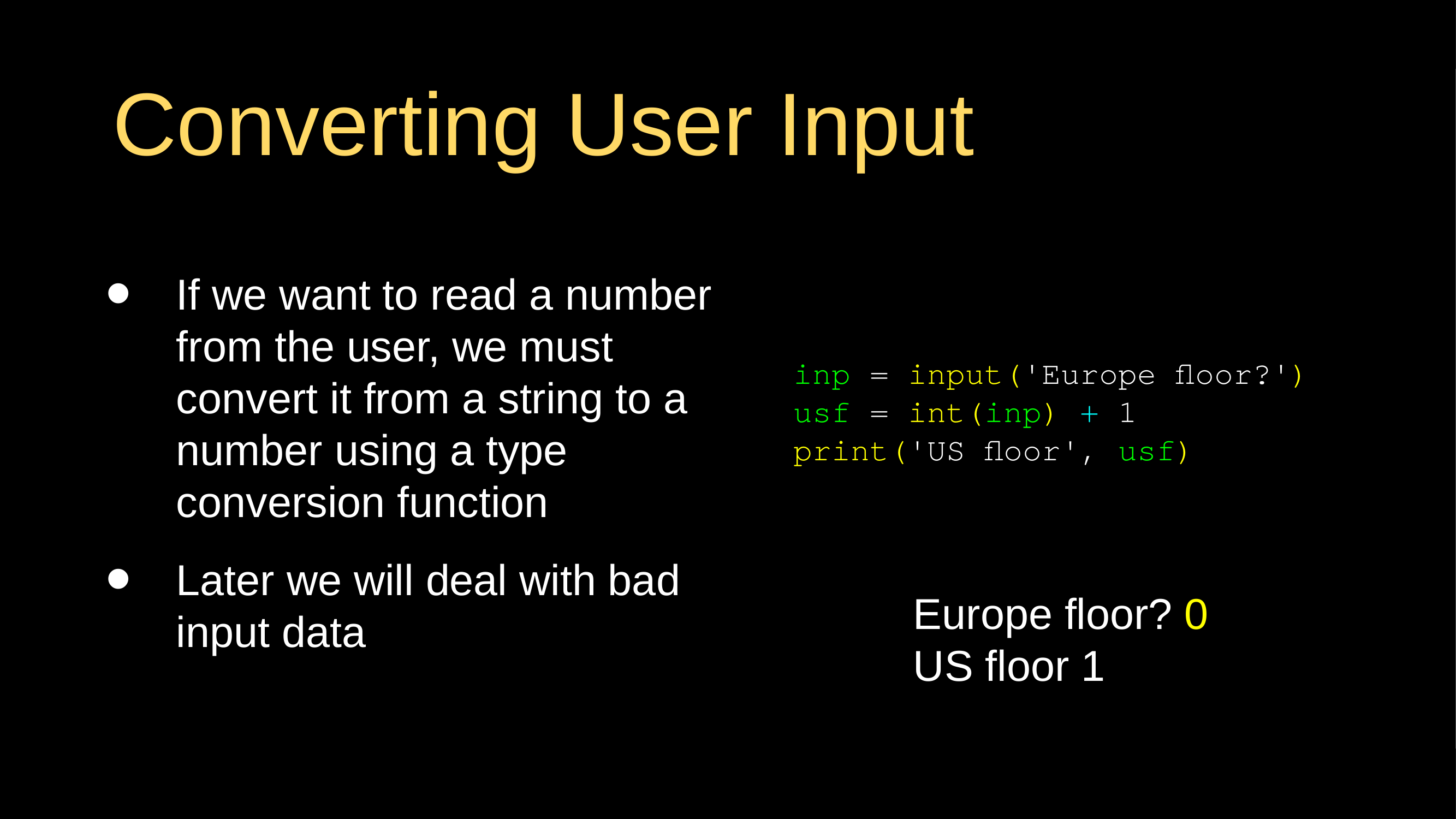

# Converting User Input
If we want to read a number from the user, we must convert it from a string to a number using a type conversion function
Later we will deal with bad input data
inp = input('Europe floor?')
usf = int(inp) + 1
print('US floor', usf)
Europe floor? 0
US floor 1